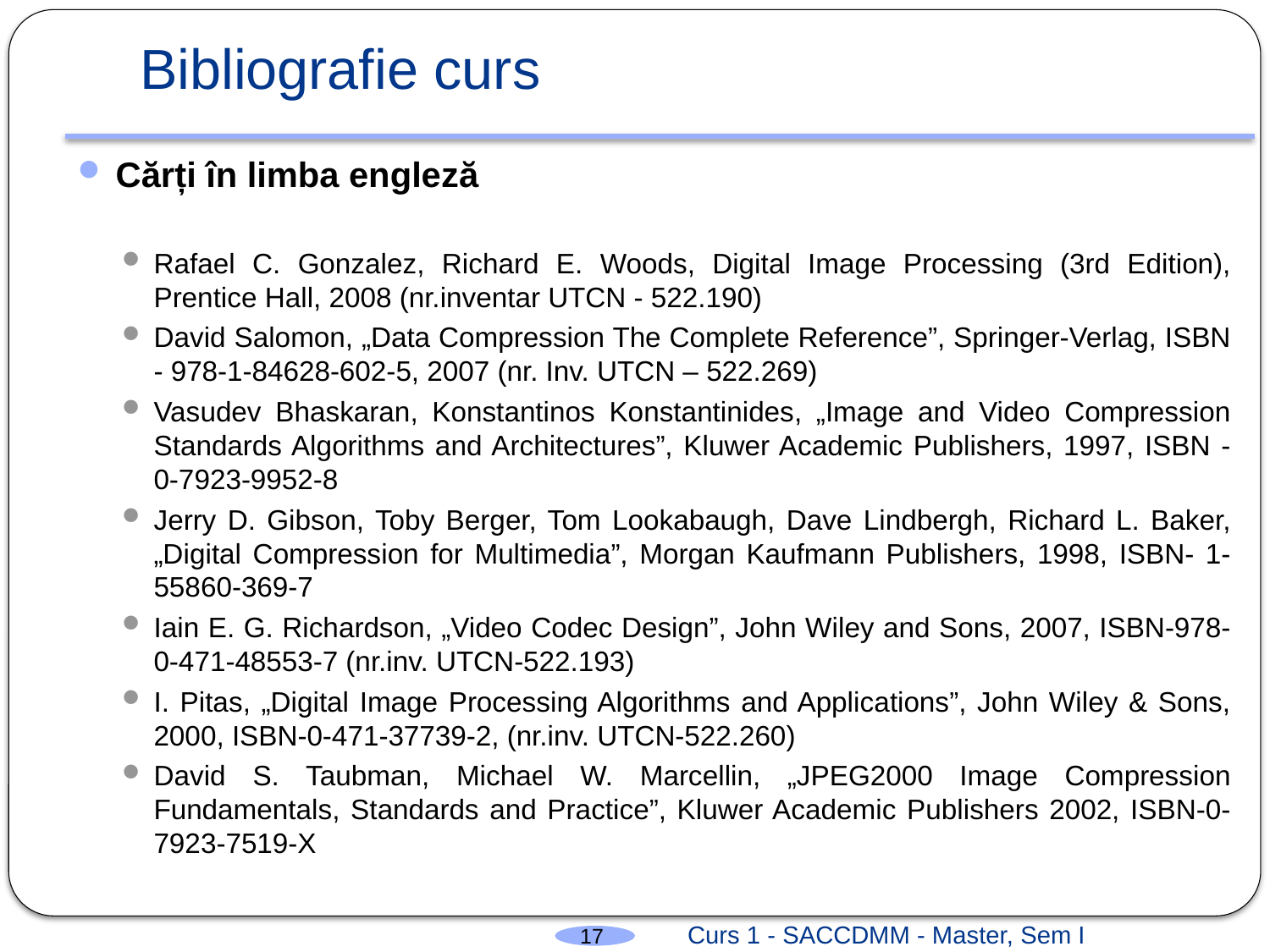

# Bibliografie curs
Cărți în limba engleză

Rafael C. Gonzalez, Richard E. Woods, Digital Image Processing (3rd Edition), Prentice Hall, 2008 (nr.inventar UTCN - 522.190)
David Salomon, „Data Compression The Complete Reference”, Springer-Verlag, ISBN - 978-1-84628-602-5, 2007 (nr. Inv. UTCN – 522.269)
Vasudev Bhaskaran, Konstantinos Konstantinides, „Image and Video Compression Standards Algorithms and Architectures”, Kluwer Academic Publishers, 1997, ISBN - 0-7923-9952-8
Jerry D. Gibson, Toby Berger, Tom Lookabaugh, Dave Lindbergh, Richard L. Baker, „Digital Compression for Multimedia”, Morgan Kaufmann Publishers, 1998, ISBN- 1-55860-369-7
Iain E. G. Richardson, „Video Codec Design”, John Wiley and Sons, 2007, ISBN-978-0-471-48553-7 (nr.inv. UTCN-522.193)
I. Pitas, „Digital Image Processing Algorithms and Applications”, John Wiley & Sons, 2000, ISBN-0-471-37739-2, (nr.inv. UTCN-522.260)
David S. Taubman, Michael W. Marcellin, „JPEG2000 Image Compression Fundamentals, Standards and Practice”, Kluwer Academic Publishers 2002, ISBN-0-7923-7519-X
Curs 1 - SACCDMM - Master, Sem I
17